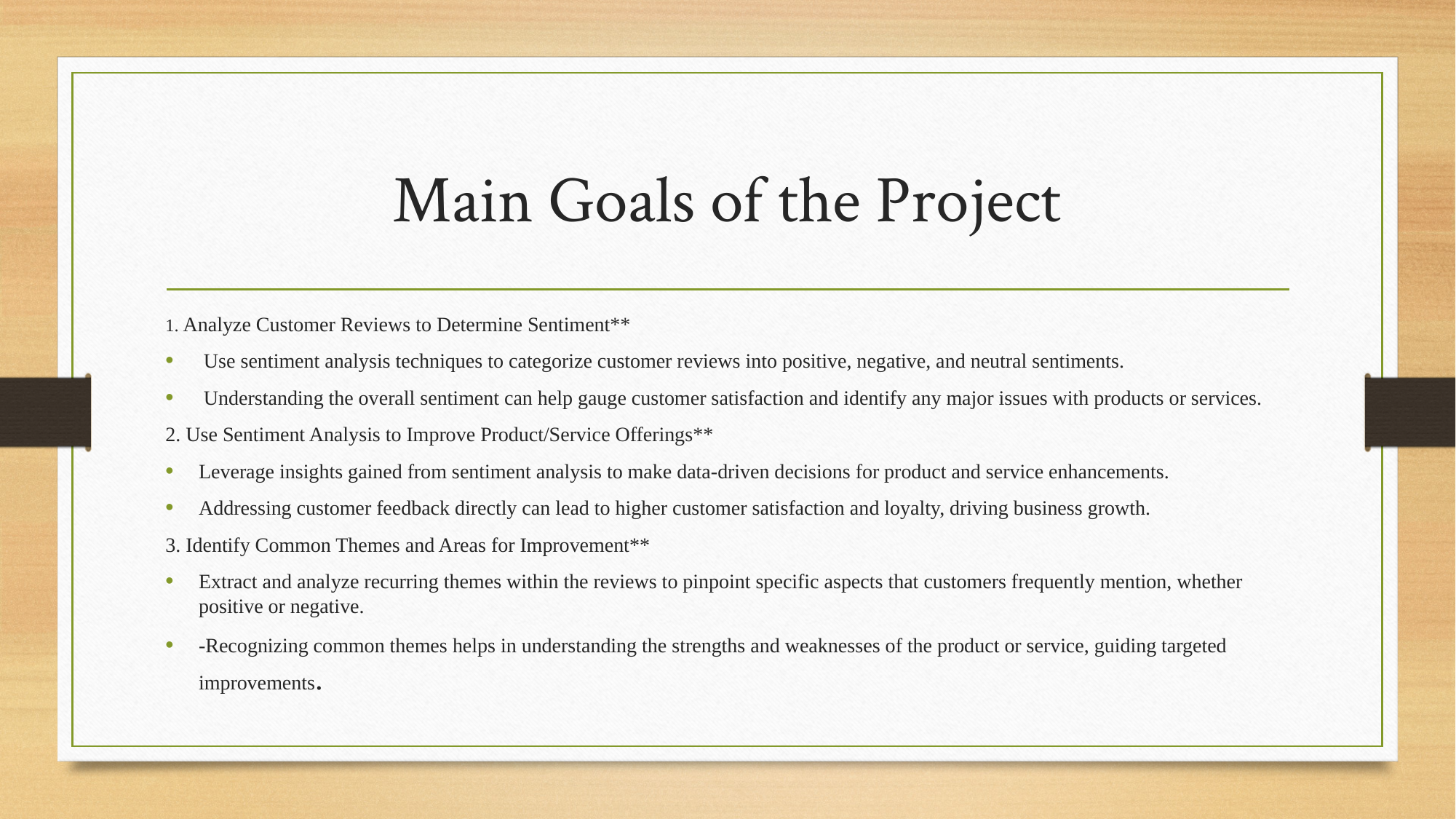

# Main Goals of the Project
1. Analyze Customer Reviews to Determine Sentiment**
 Use sentiment analysis techniques to categorize customer reviews into positive, negative, and neutral sentiments.
 Understanding the overall sentiment can help gauge customer satisfaction and identify any major issues with products or services.
2. Use Sentiment Analysis to Improve Product/Service Offerings**
Leverage insights gained from sentiment analysis to make data-driven decisions for product and service enhancements.
Addressing customer feedback directly can lead to higher customer satisfaction and loyalty, driving business growth.
3. Identify Common Themes and Areas for Improvement**
Extract and analyze recurring themes within the reviews to pinpoint specific aspects that customers frequently mention, whether positive or negative.
-Recognizing common themes helps in understanding the strengths and weaknesses of the product or service, guiding targeted improvements.